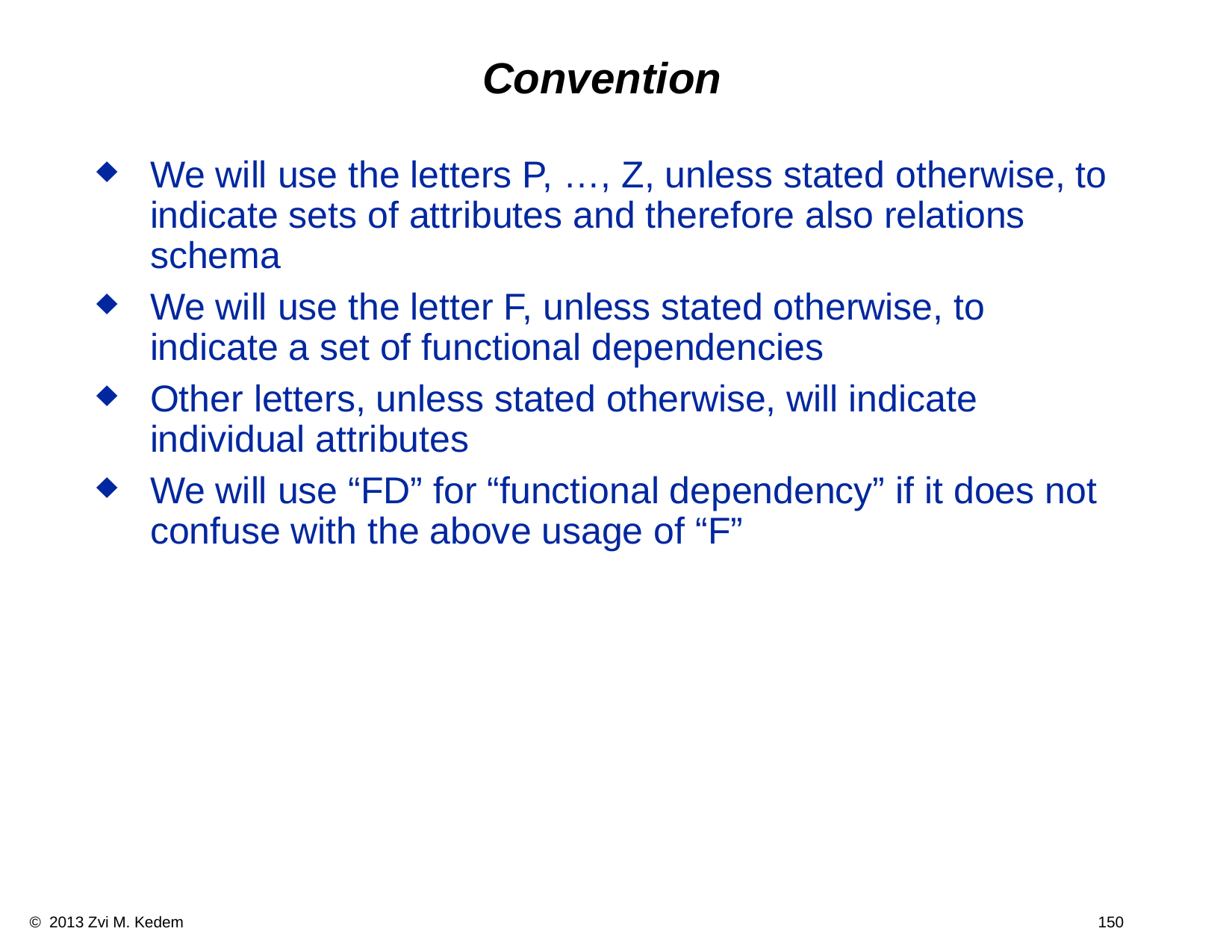

# Convention
We will use the letters P, …, Z, unless stated otherwise, to indicate sets of attributes and therefore also relations schema
We will use the letter F, unless stated otherwise, to indicate a set of functional dependencies
Other letters, unless stated otherwise, will indicate individual attributes
We will use “FD” for “functional dependency” if it does not confuse with the above usage of “F”